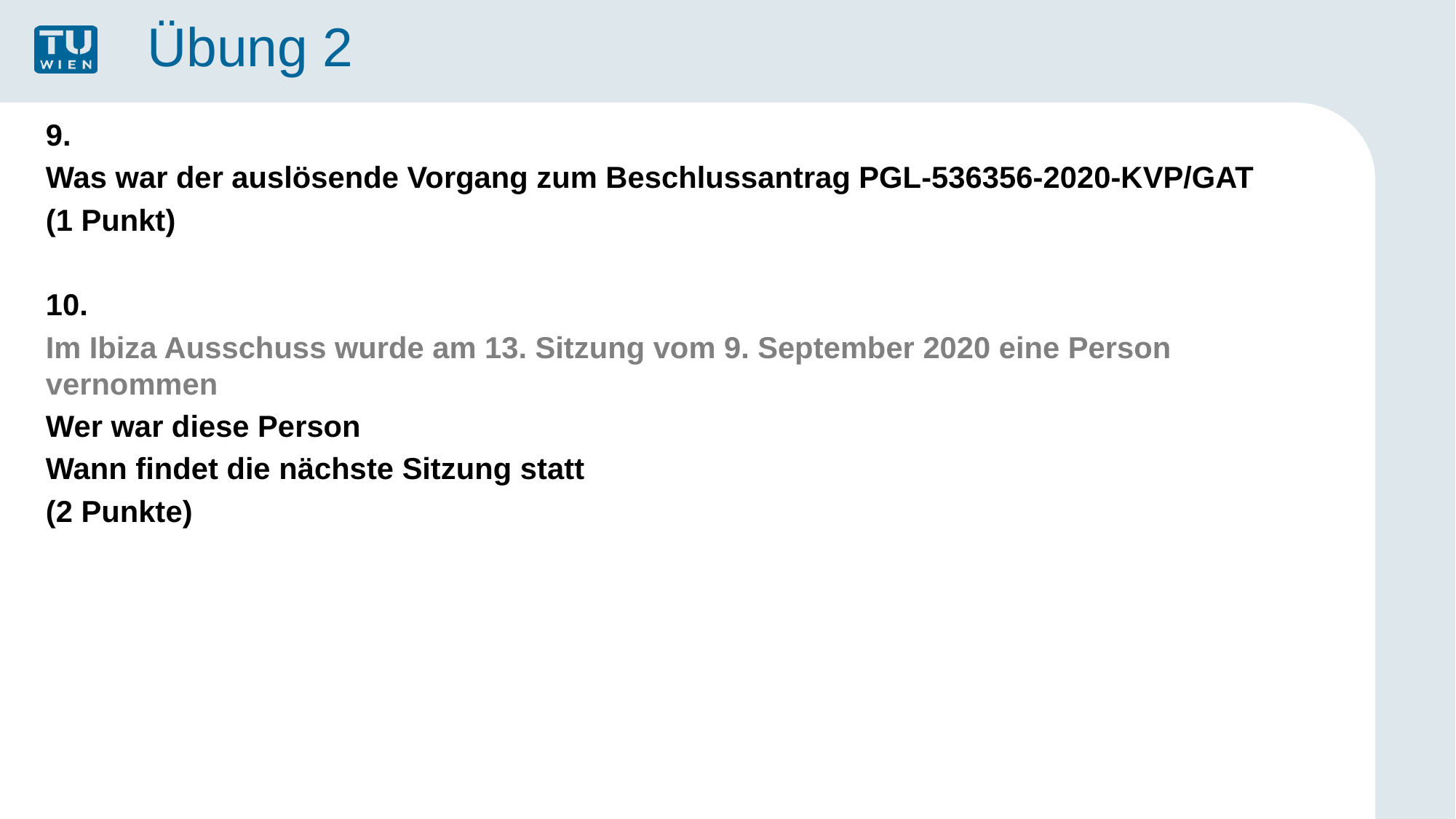

# Übung 2
9.
Was war der auslösende Vorgang zum Beschlussantrag PGL-536356-2020-KVP/GAT
(1 Punkt)

10.
Im Ibiza Ausschuss wurde am 13. Sitzung vom 9. September 2020 eine Person vernommen
Wer war diese Person
Wann findet die nächste Sitzung statt
(2 Punkte)